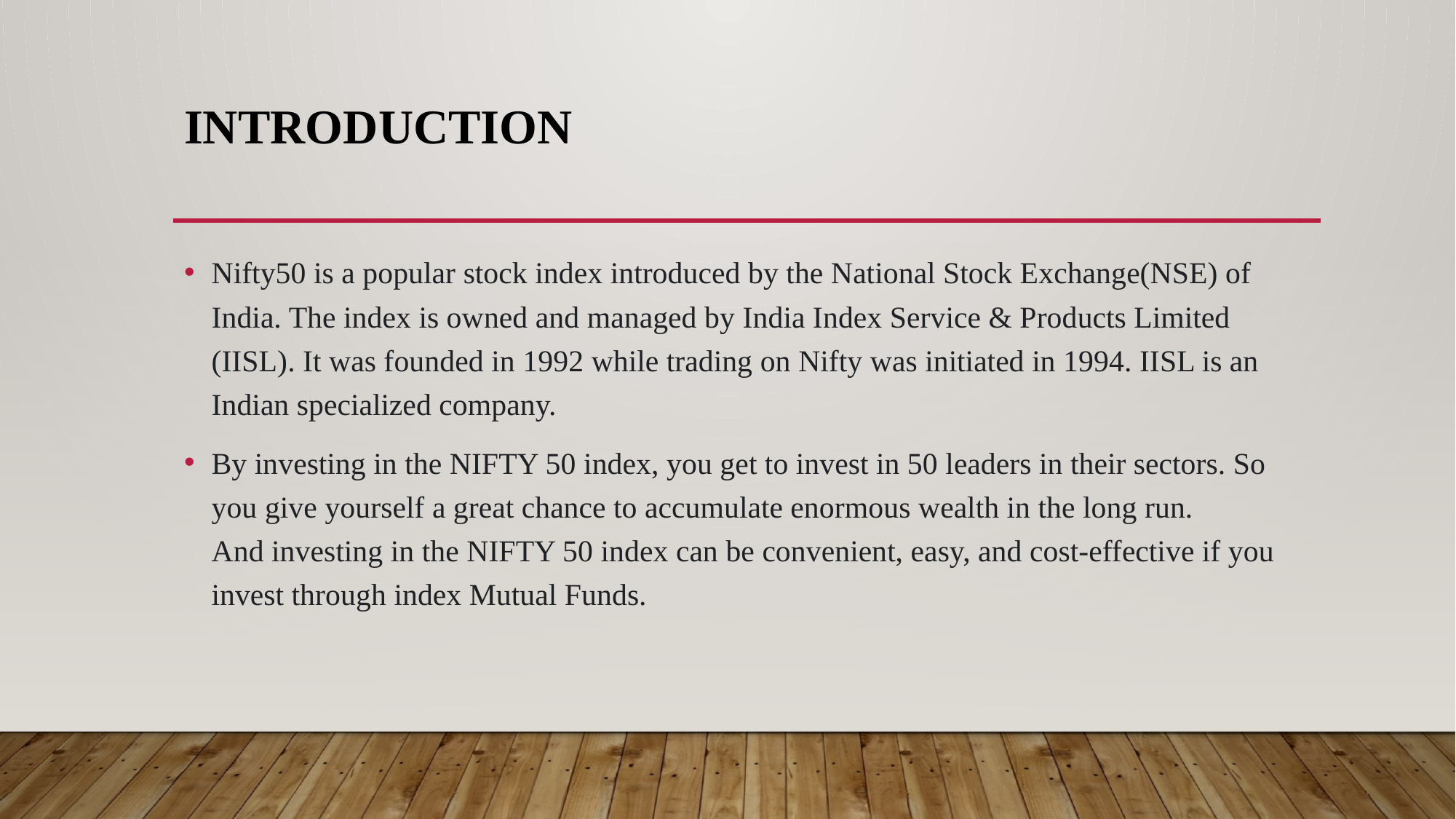

# Introduction
Nifty50 is a popular stock index introduced by the National Stock Exchange(NSE) of India. The index is owned and managed by India Index Service & Products Limited (IISL). It was founded in 1992 while trading on Nifty was initiated in 1994. IISL is an Indian specialized company.
By investing in the NIFTY 50 index, you get to invest in 50 leaders in their sectors. So you give yourself a great chance to accumulate enormous wealth in the long run. And investing in the NIFTY 50 index can be convenient, easy, and cost-effective if you invest through index Mutual Funds.